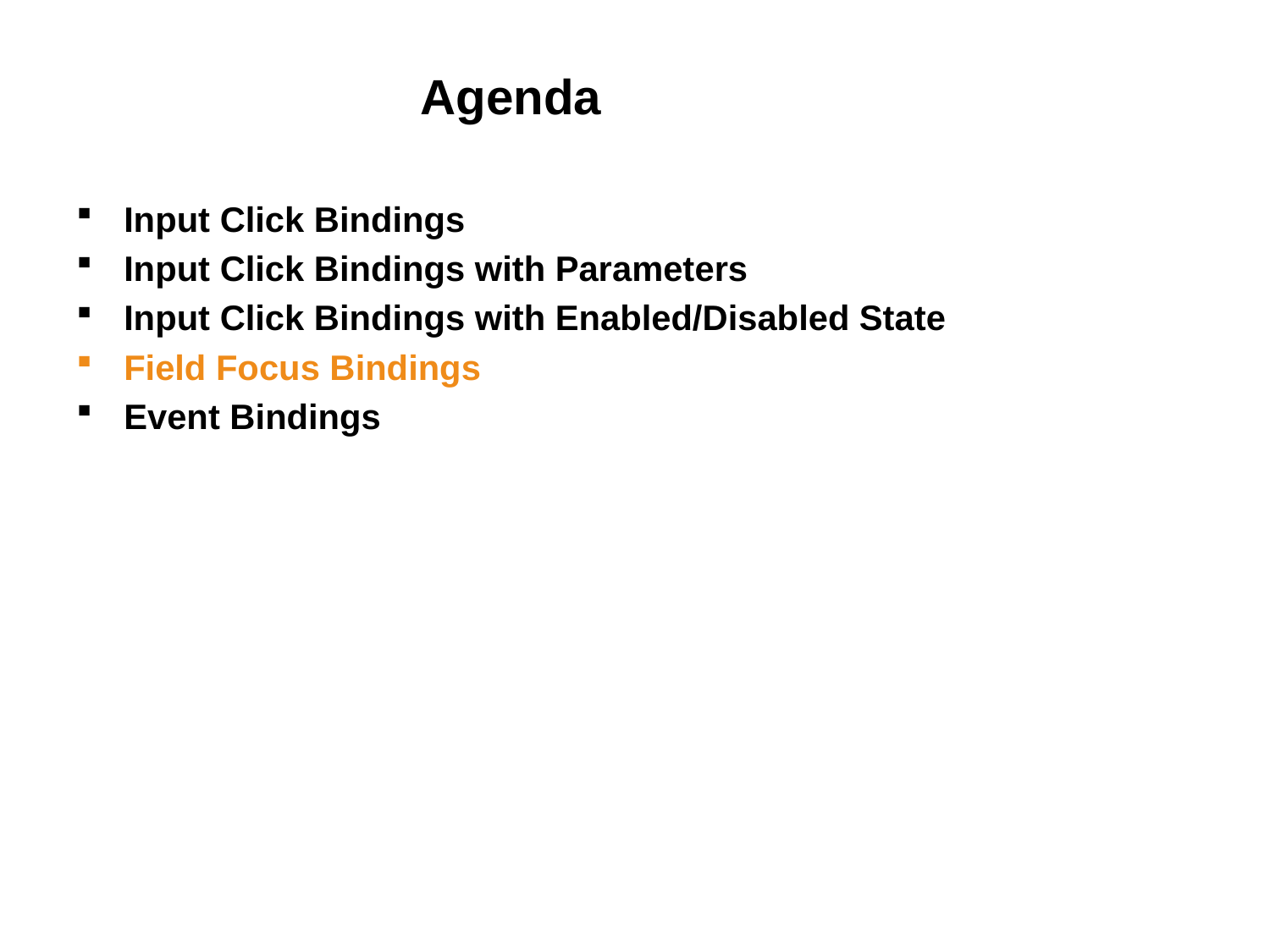

# Agenda
Input Click Bindings
Input Click Bindings with Parameters
Input Click Bindings with Enabled/Disabled State
Field Focus Bindings
Event Bindings